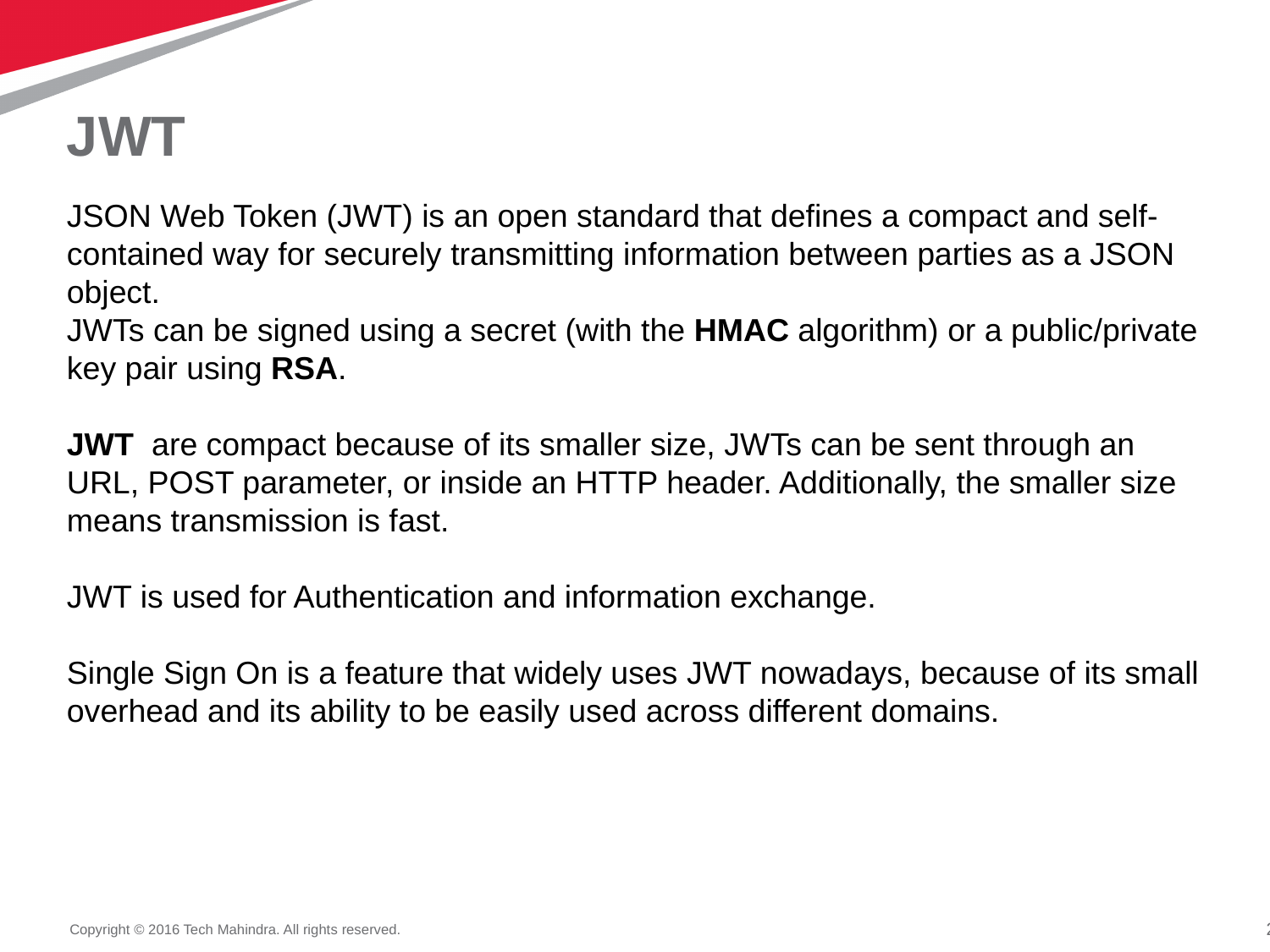

# JWT
JSON Web Token (JWT) is an open standard that defines a compact and self-contained way for securely transmitting information between parties as a JSON object.
JWTs can be signed using a secret (with the HMAC algorithm) or a public/private key pair using RSA.

JWT  are compact because of its smaller size, JWTs can be sent through an URL, POST parameter, or inside an HTTP header. Additionally, the smaller size means transmission is fast.

JWT is used for Authentication and information exchange.

Single Sign On is a feature that widely uses JWT nowadays, because of its small overhead and its ability to be easily used across different domains.